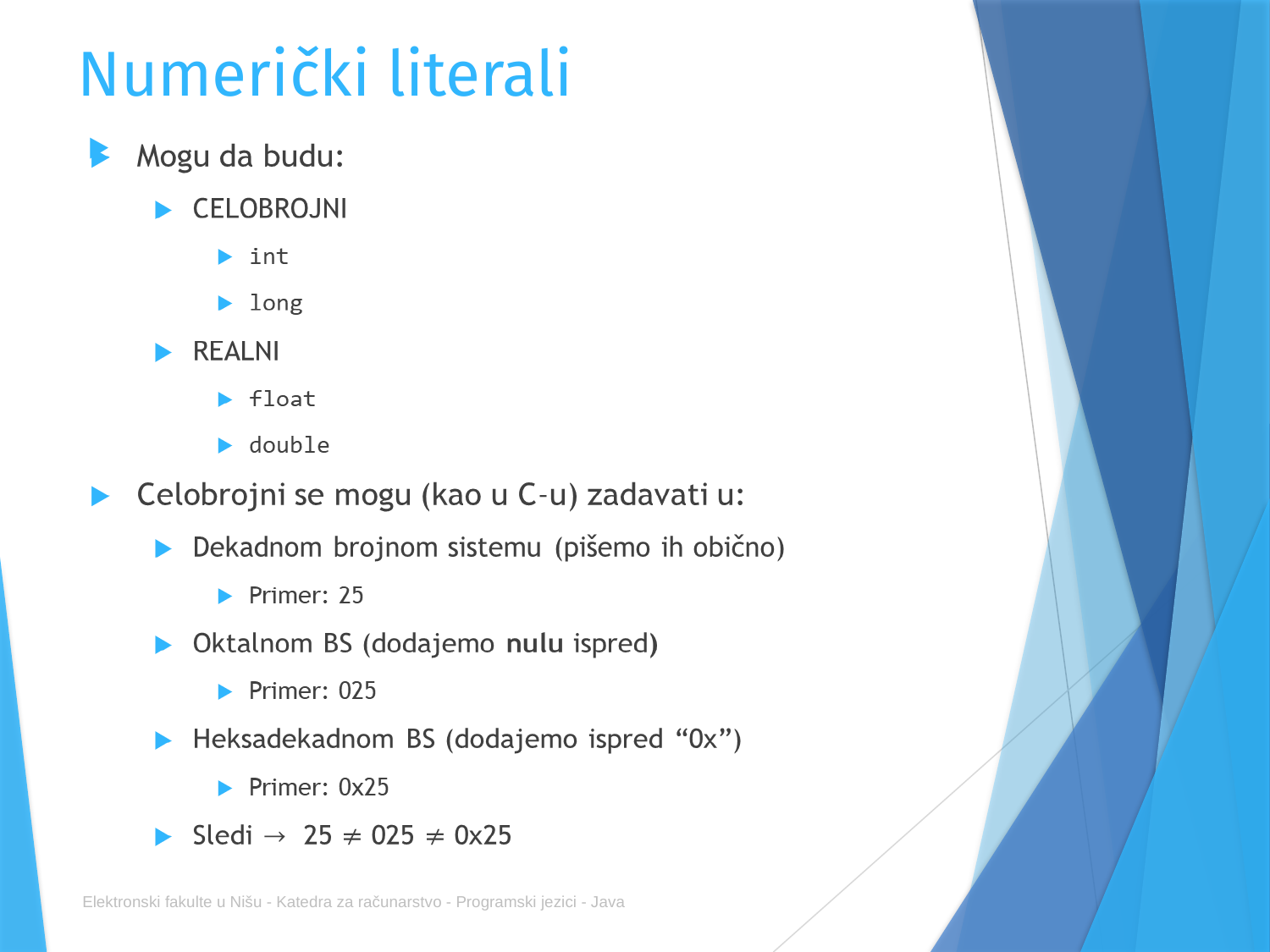

# Numerički literali

Elektronski fakulte u Nišu - Katedra za računarstvo - Programski jezici - Java